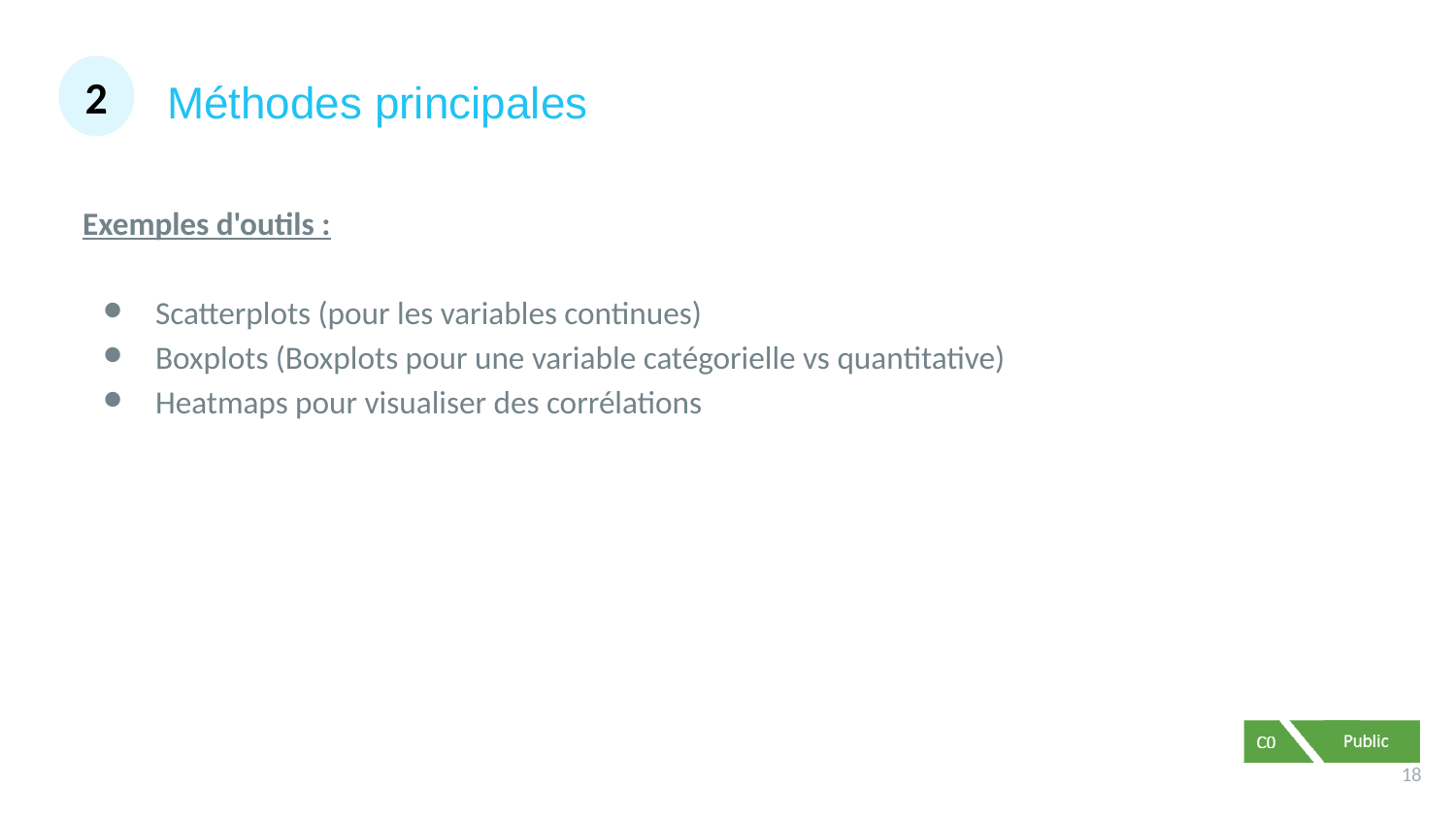

# Méthodes principales
2

Exemples d'outils :

Scatterplots (pour les variables continues)
Boxplots (Boxplots pour une variable catégorielle vs quantitative)
Heatmaps pour visualiser des corrélations
18